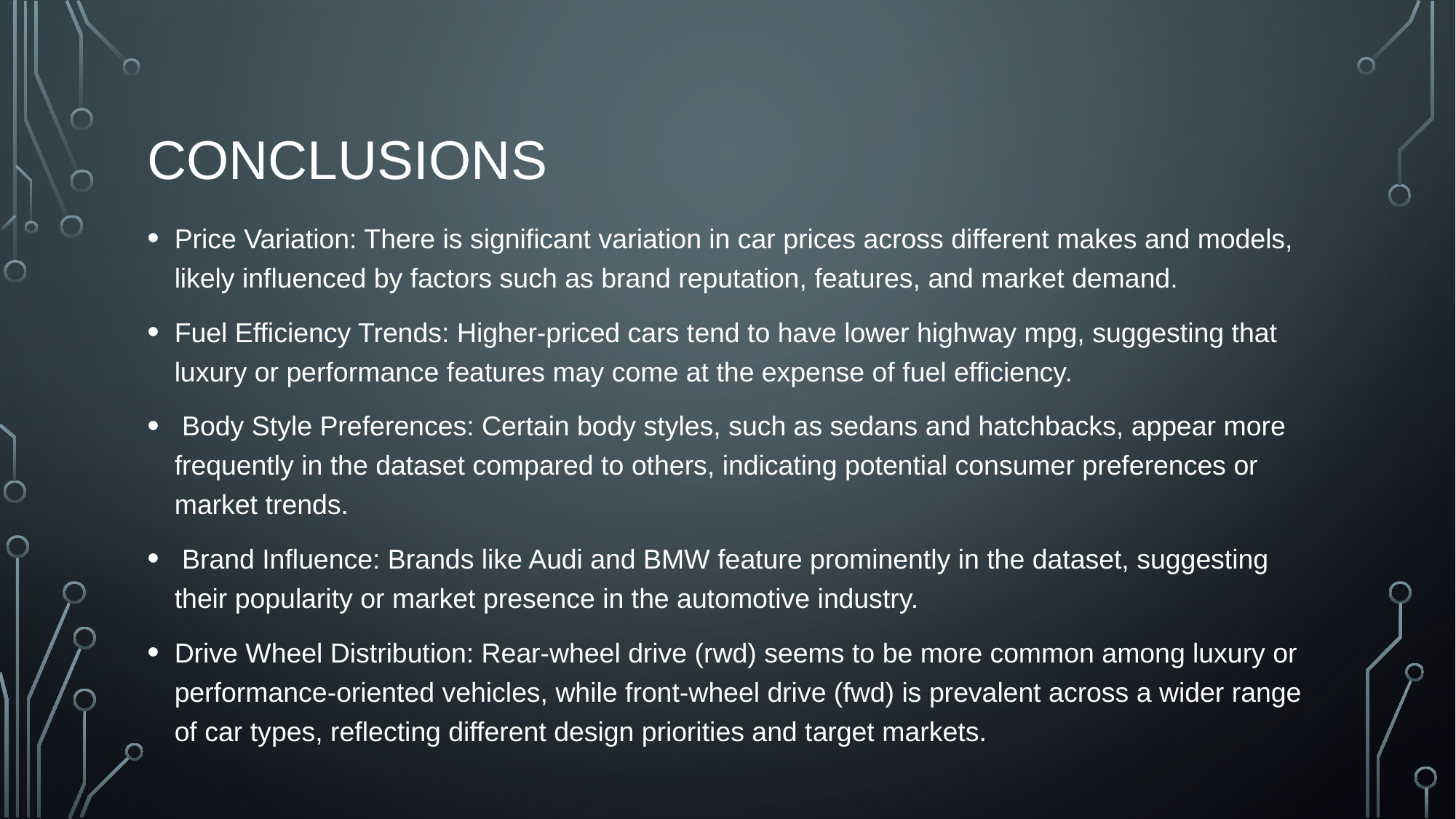

# CONCLUSIONS
Price Variation: There is significant variation in car prices across different makes and models, likely influenced by factors such as brand reputation, features, and market demand.
Fuel Efficiency Trends: Higher-priced cars tend to have lower highway mpg, suggesting that luxury or performance features may come at the expense of fuel efficiency.
 Body Style Preferences: Certain body styles, such as sedans and hatchbacks, appear more frequently in the dataset compared to others, indicating potential consumer preferences or market trends.
 Brand Influence: Brands like Audi and BMW feature prominently in the dataset, suggesting their popularity or market presence in the automotive industry.
Drive Wheel Distribution: Rear-wheel drive (rwd) seems to be more common among luxury or performance-oriented vehicles, while front-wheel drive (fwd) is prevalent across a wider range of car types, reflecting different design priorities and target markets.